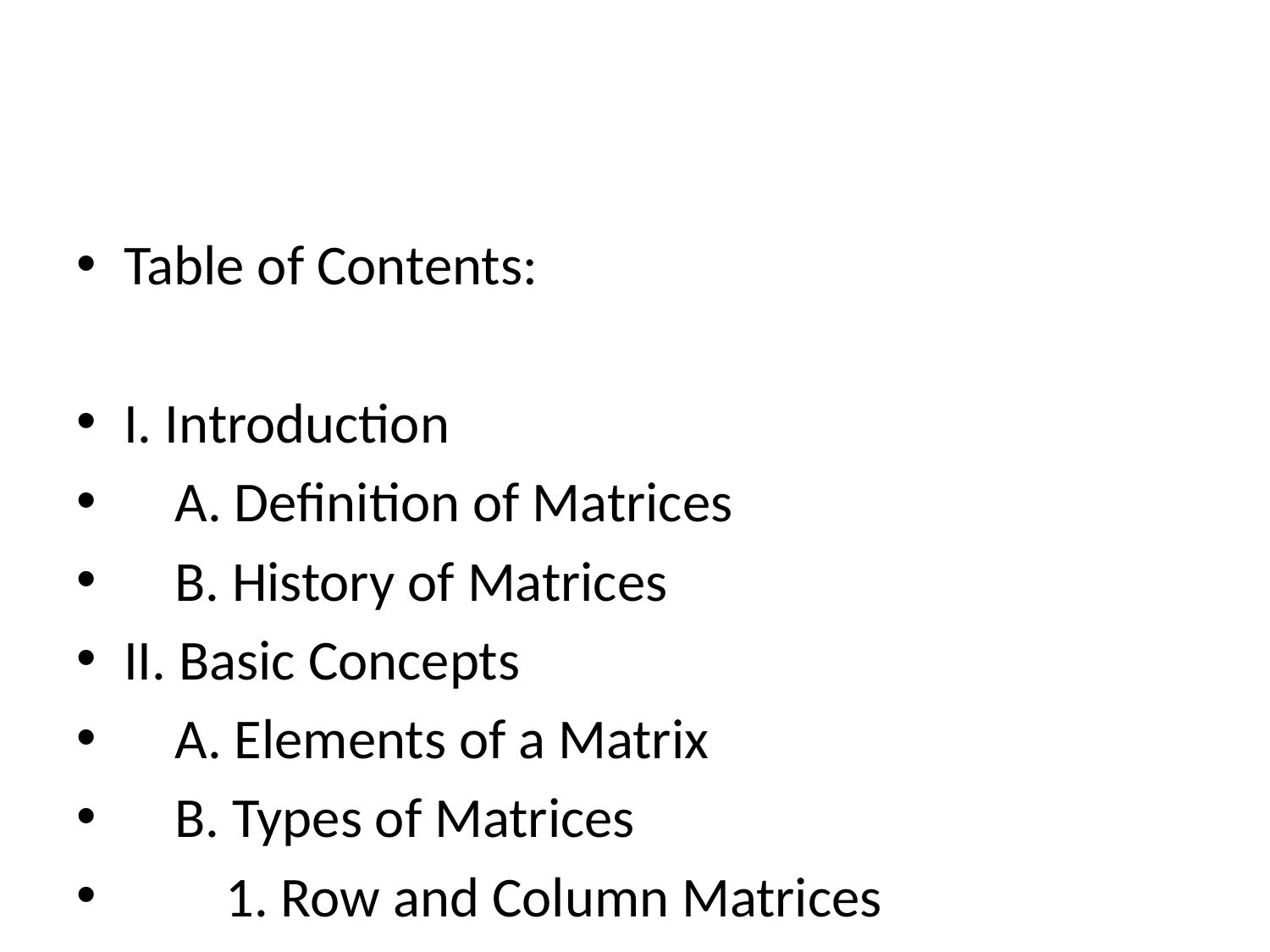

#
Table of Contents:

I. Introduction
    A. Definition of Matrices
    B. History of Matrices
II. Basic Concepts
    A. Elements of a Matrix
    B. Types of Matrices
        1. Row and Column Matrices
        2. Square Matrices
        3. Diagonal Matrices
        4. Identity Matrices
        5. Zero Matrices
    C. Matrix Notation
III. Operations on Matrices